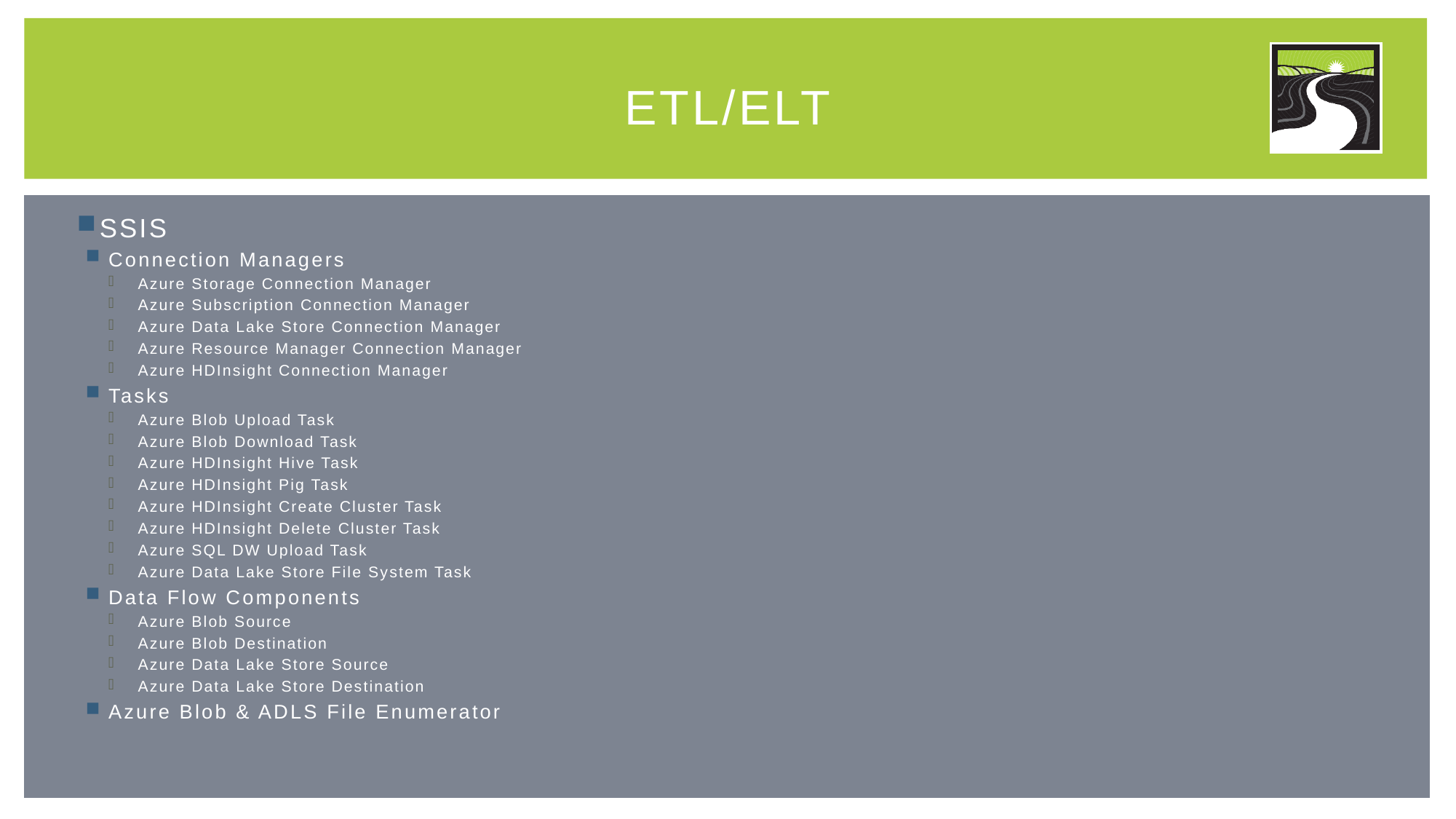

# ETL/ELT
SSIS
Connection Managers
Azure Storage Connection Manager
Azure Subscription Connection Manager
Azure Data Lake Store Connection Manager
Azure Resource Manager Connection Manager
Azure HDInsight Connection Manager
Tasks
Azure Blob Upload Task
Azure Blob Download Task
Azure HDInsight Hive Task
Azure HDInsight Pig Task
Azure HDInsight Create Cluster Task
Azure HDInsight Delete Cluster Task
Azure SQL DW Upload Task
Azure Data Lake Store File System Task
Data Flow Components
Azure Blob Source
Azure Blob Destination
Azure Data Lake Store Source
Azure Data Lake Store Destination
Azure Blob & ADLS File Enumerator